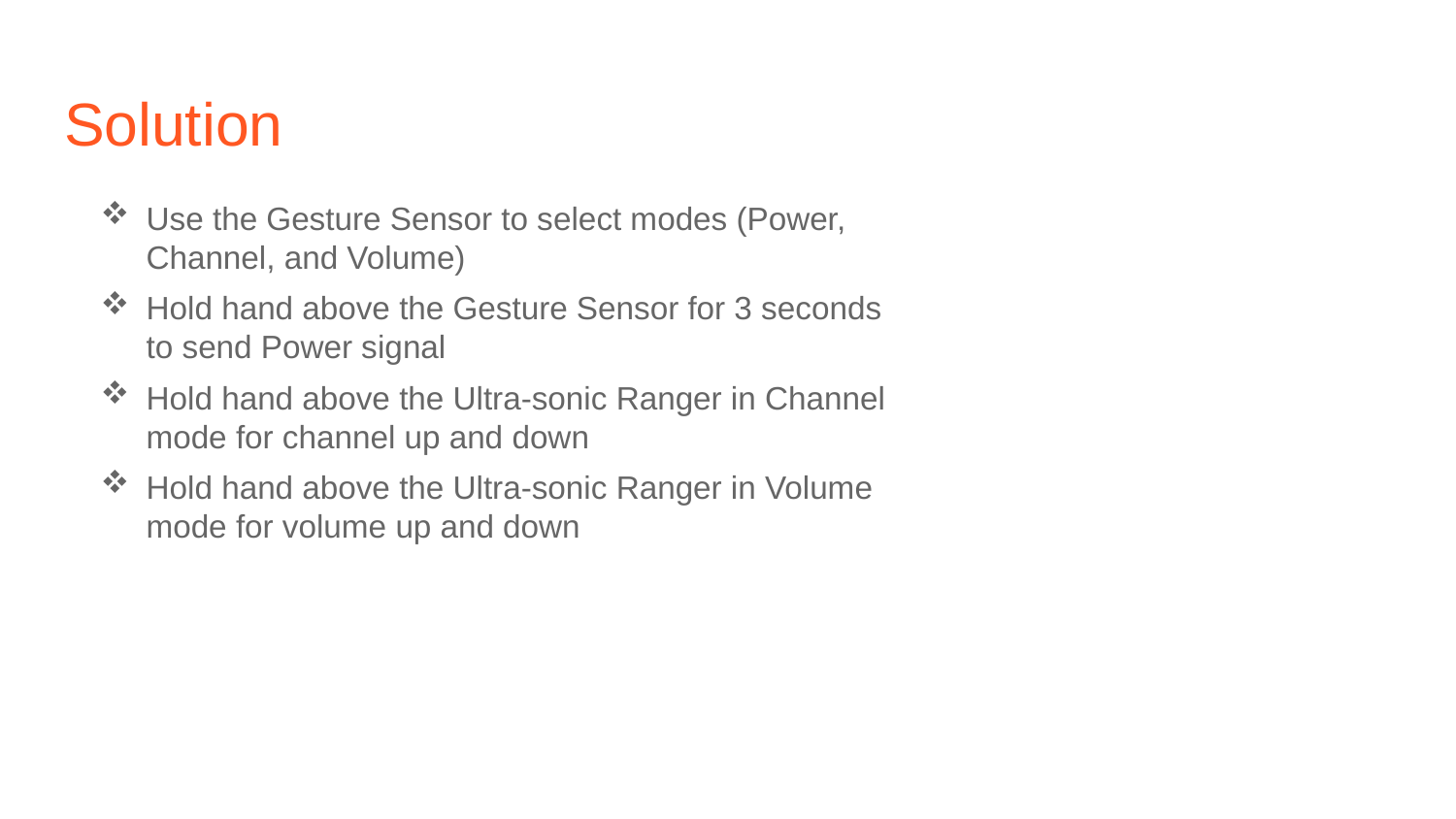

# Solution
Use the Gesture Sensor to select modes (Power, Channel, and Volume)
Hold hand above the Gesture Sensor for 3 seconds to send Power signal
Hold hand above the Ultra-sonic Ranger in Channel mode for channel up and down
Hold hand above the Ultra-sonic Ranger in Volume mode for volume up and down